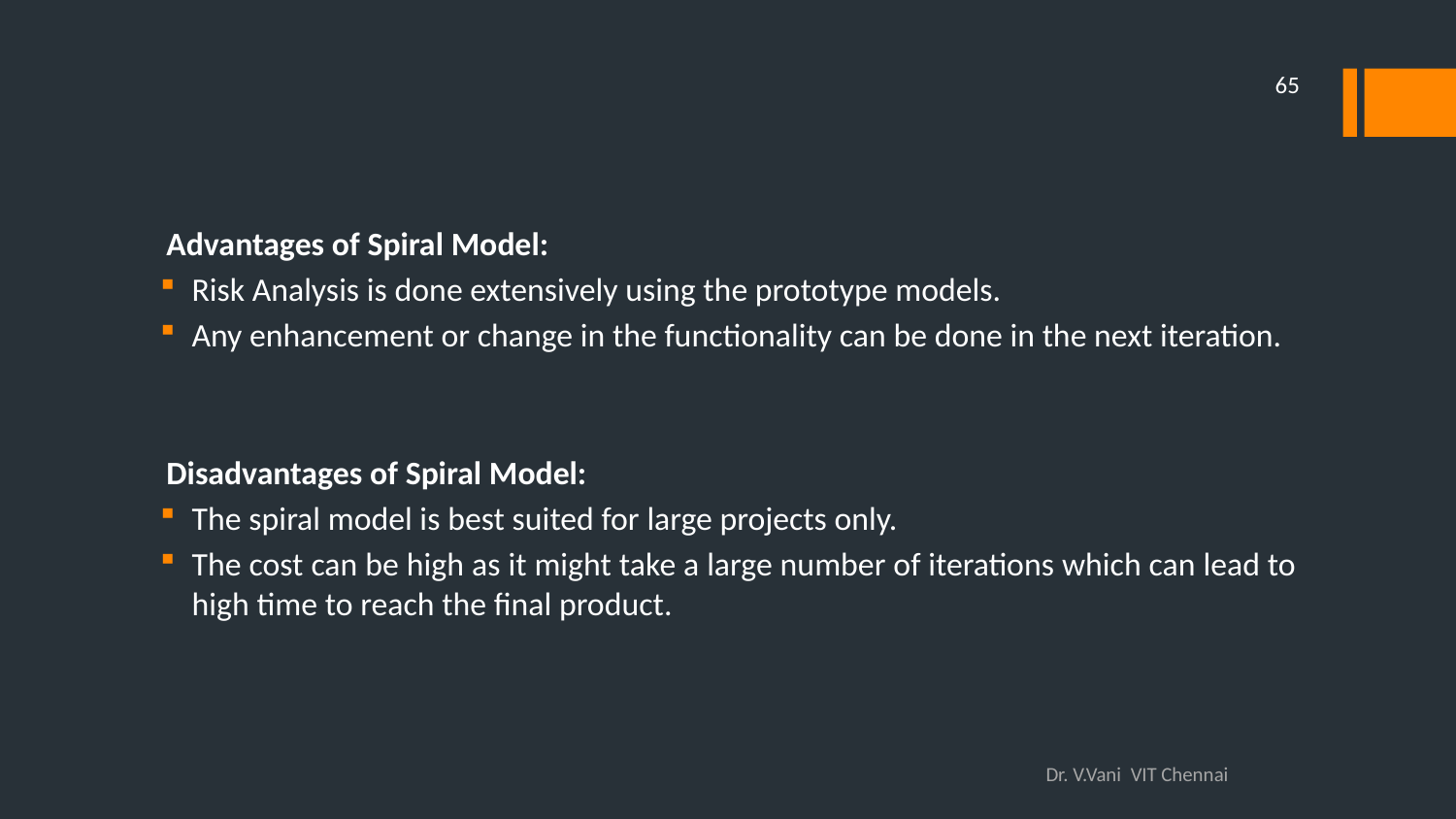

65
Advantages of Spiral Model:
Risk Analysis is done extensively using the prototype models.
Any enhancement or change in the functionality can be done in the next iteration.

Disadvantages of Spiral Model:
The spiral model is best suited for large projects only.
The cost can be high as it might take a large number of iterations which can lead to high time to reach the final product.

Dr. V.Vani  VIT Chennai